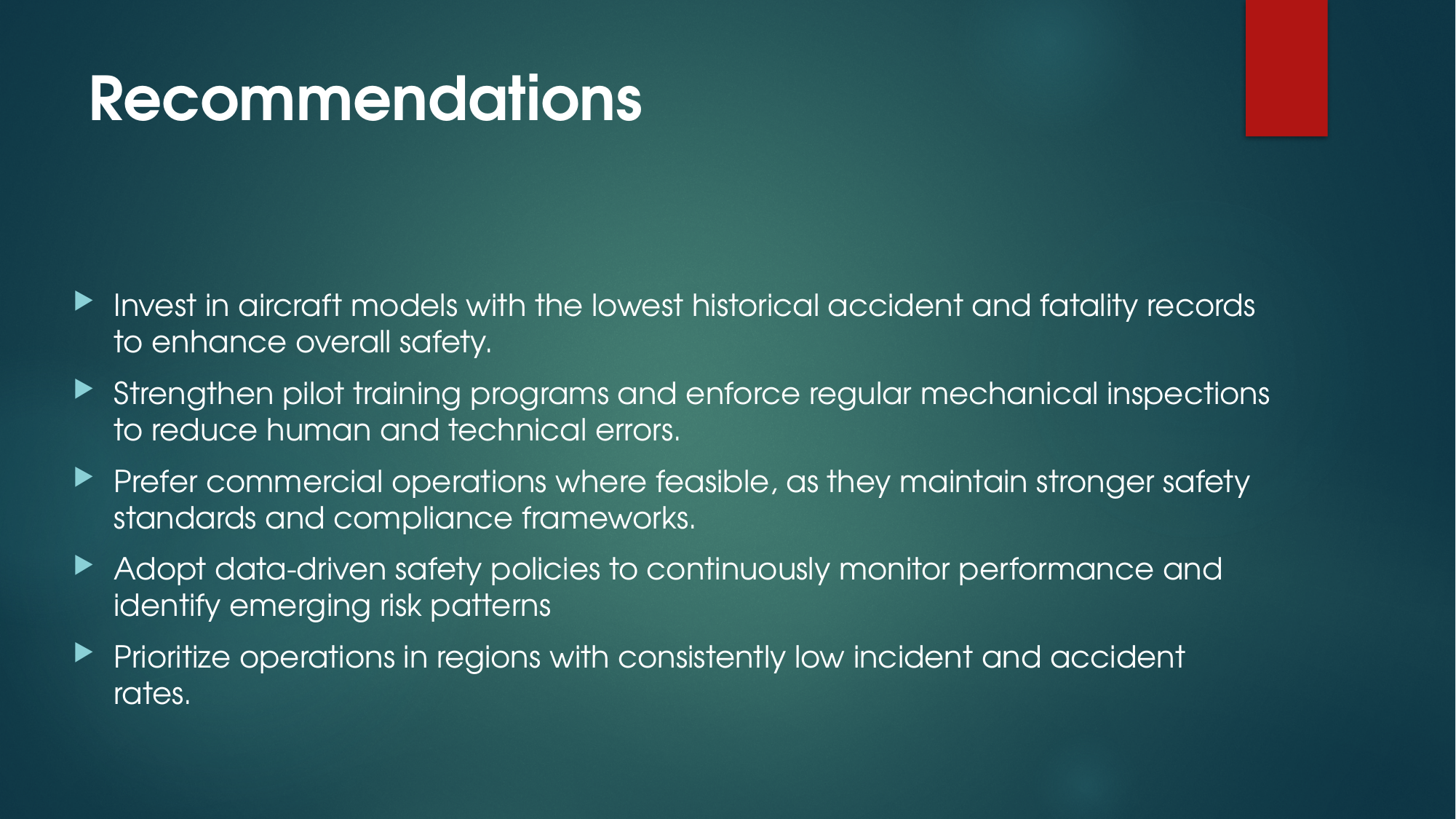

# Recommendations
Invest in aircraft models with the lowest historical accident and fatality records to enhance overall safety.
Strengthen pilot training programs and enforce regular mechanical inspections to reduce human and technical errors.
Prefer commercial operations where feasible, as they maintain stronger safety standards and compliance frameworks.
Adopt data-driven safety policies to continuously monitor performance and identify emerging risk patterns
Prioritize operations in regions with consistently low incident and accident rates.